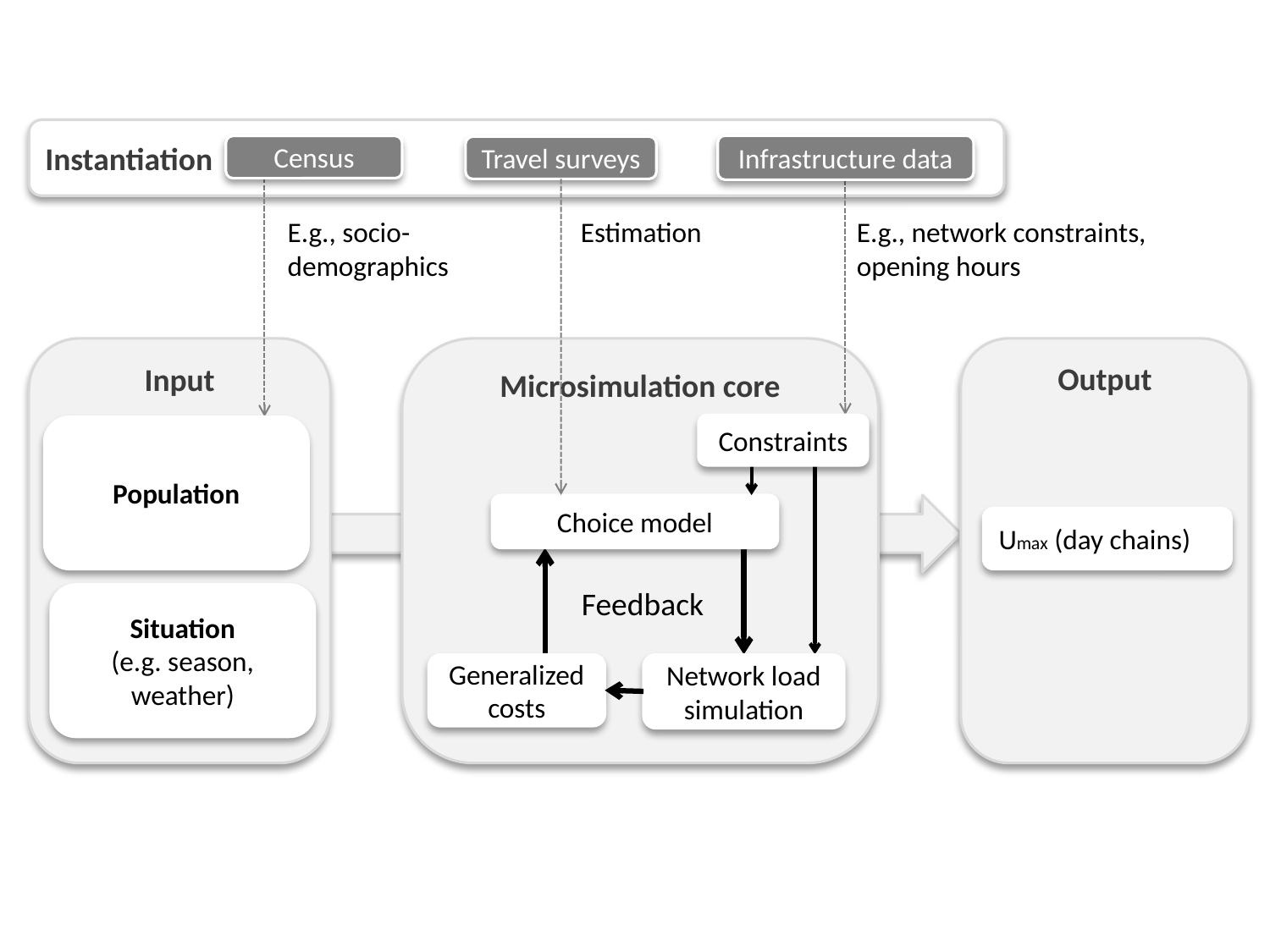

Instantiation
Infrastructure data
Census
Travel surveys
E.g., socio-demographics
Estimation
E.g., network constraints, opening hours
Microsimulation core
Output
Input
Constraints
Population

Choice model
Umax (day chains)
Feedback
Situation
(e.g. season, weather)
Generalized costs
Network load simulation